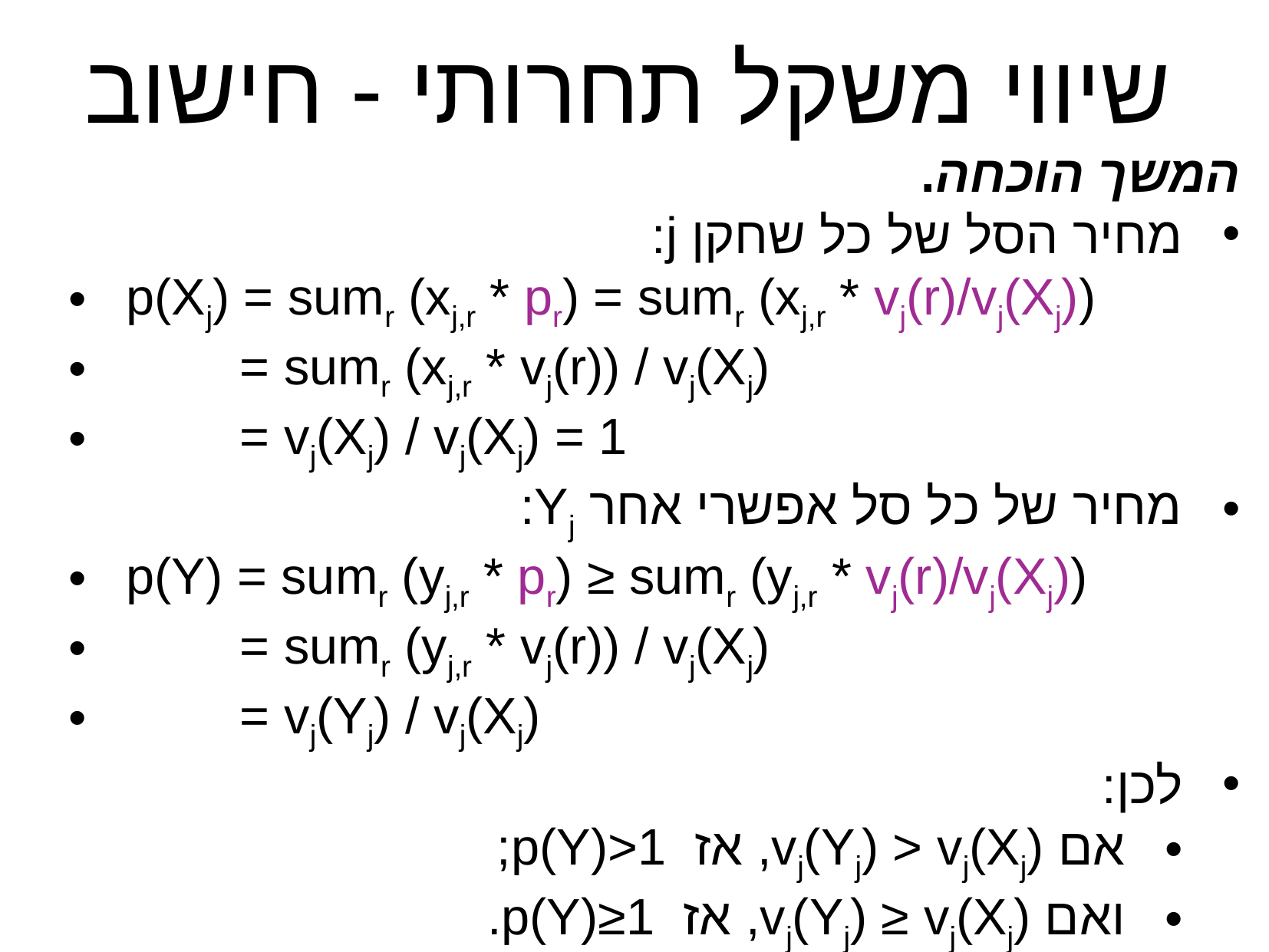

שיווי משקל תחרותי - חישוב
המשך הוכחה.
מחיר הסל של כל שחקן j:
p(Xj) = sumr (xj,r * pr) = sumr (xj,r * vj(r)/vj(Xj))
        = sumr (xj,r * vj(r)) / vj(Xj)
        = vj(Xj) / vj(Xj) = 1
מחיר של כל סל אפשרי אחר Yj:
p(Y) = sumr (yj,r * pr) ≥ sumr (yj,r * vj(r)/vj(Xj))
        = sumr (yj,r * vj(r)) / vj(Xj)
        = vj(Yj) / vj(Xj)
לכן:
אם vj(Yj) > vj(Xj), אז  p(Y)>1;
ואם vj(Yj) ≥ vj(Xj), אז  p(Y)≥1.
משני אלה נובע, שהזוג (X,p) הוא ש"מ תחרותי חסכוני.